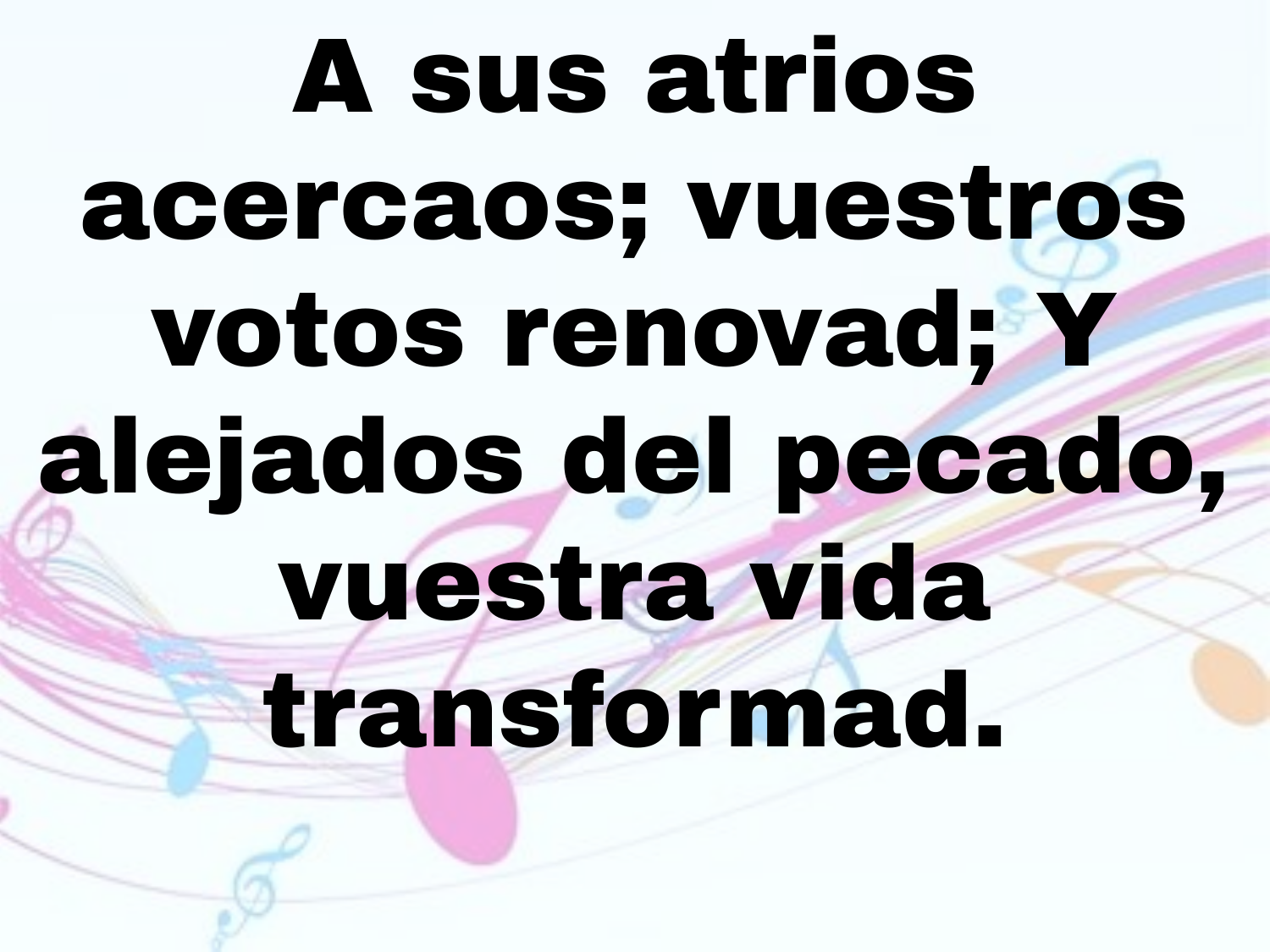

A sus atrios acercaos; vuestros votos renovad; Y alejados del pecado, vuestra vida transformad.